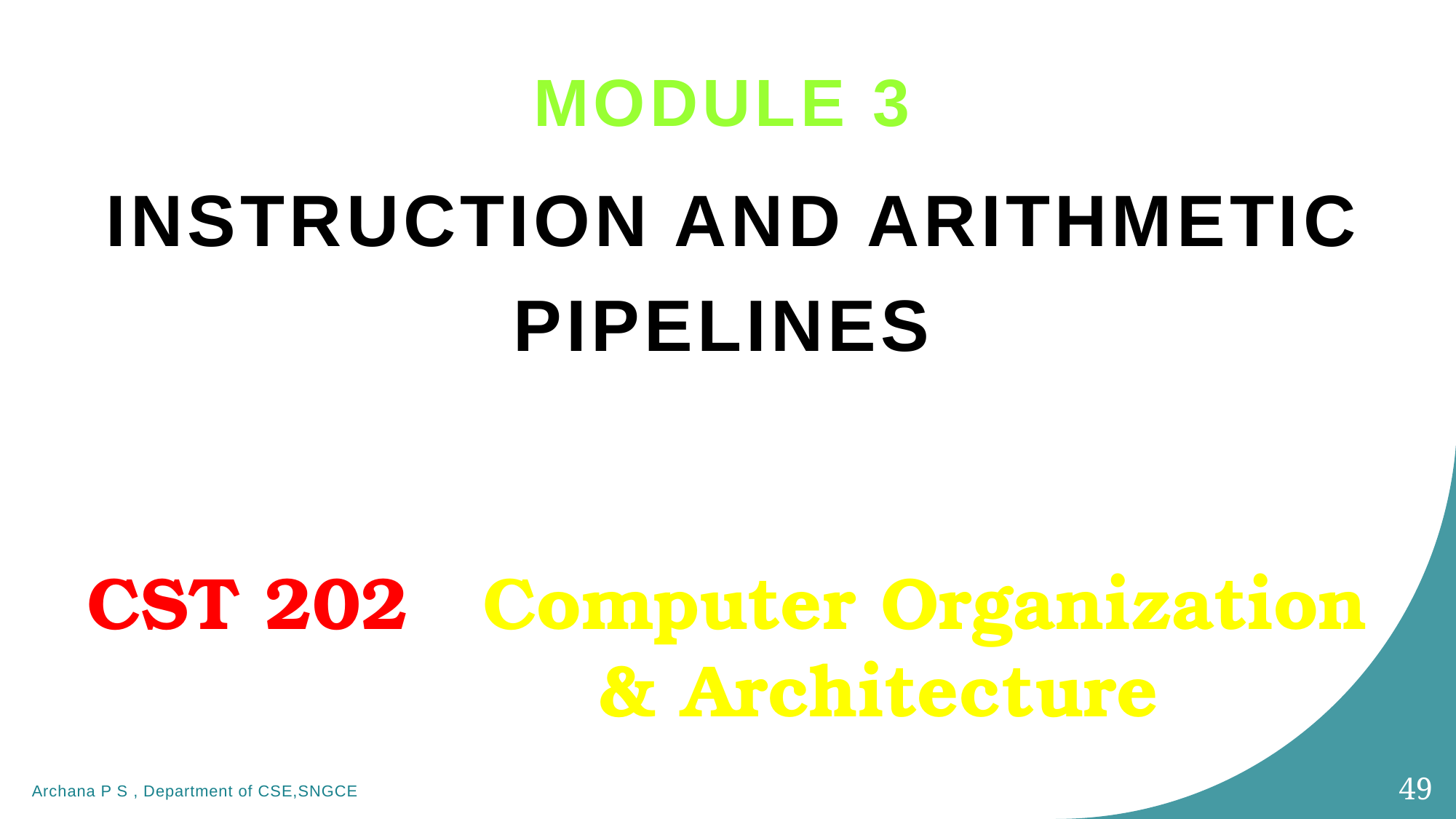

Module 3
Instruction and arithmetic pipelines
CST 202 : Computer Organization
			& Architecture
49
Archana P S , Department of CSE,SNGCE